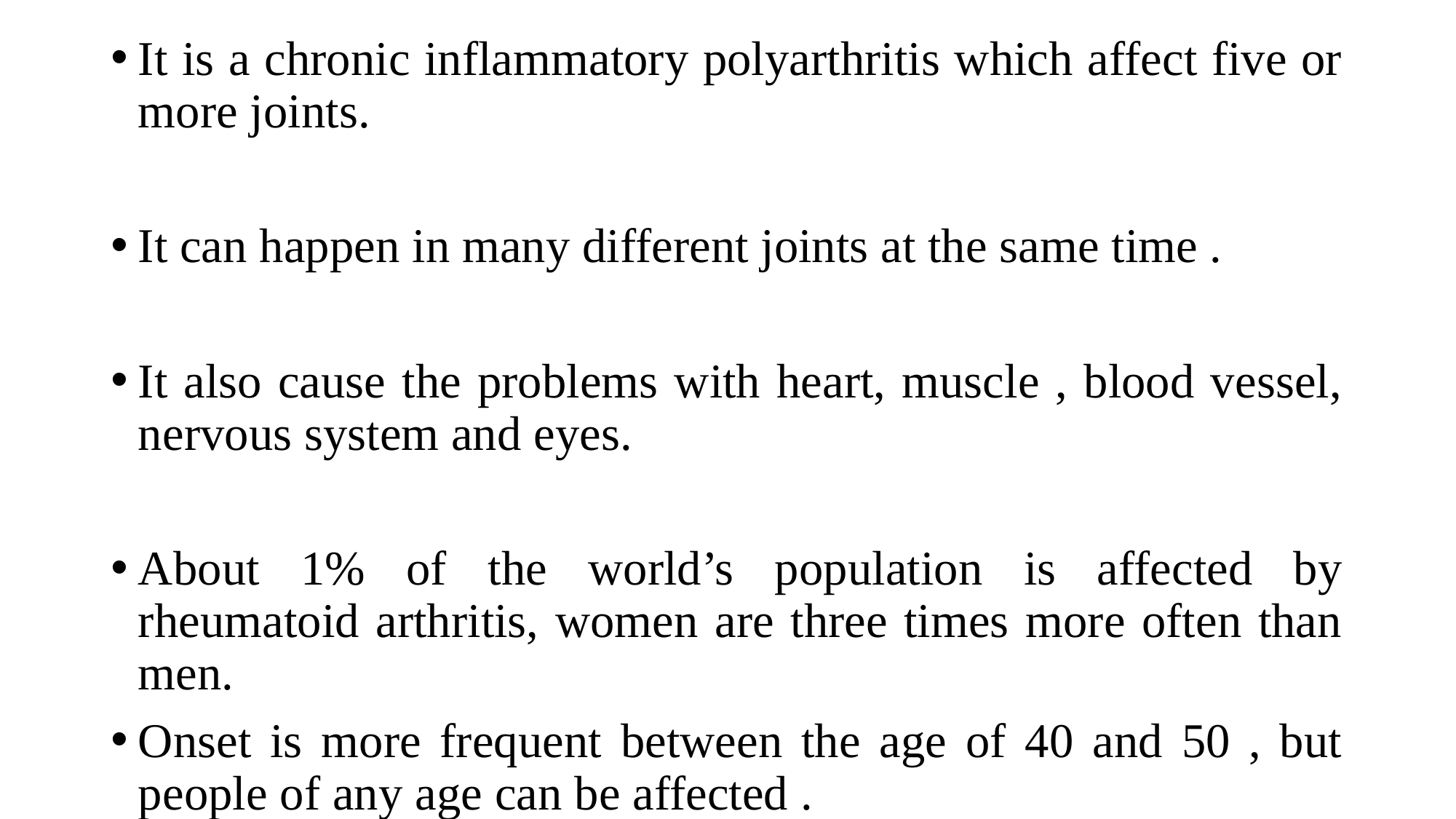

It is a chronic inflammatory polyarthritis which affect five or more joints.

It can happen in many different joints at the same time .

It also cause the problems with heart, muscle , blood vessel, nervous system and eyes.

About 1% of the world’s population is affected by rheumatoid arthritis, women are three times more often than men.
Onset is more frequent between the age of 40 and 50 , but people of any age can be affected .